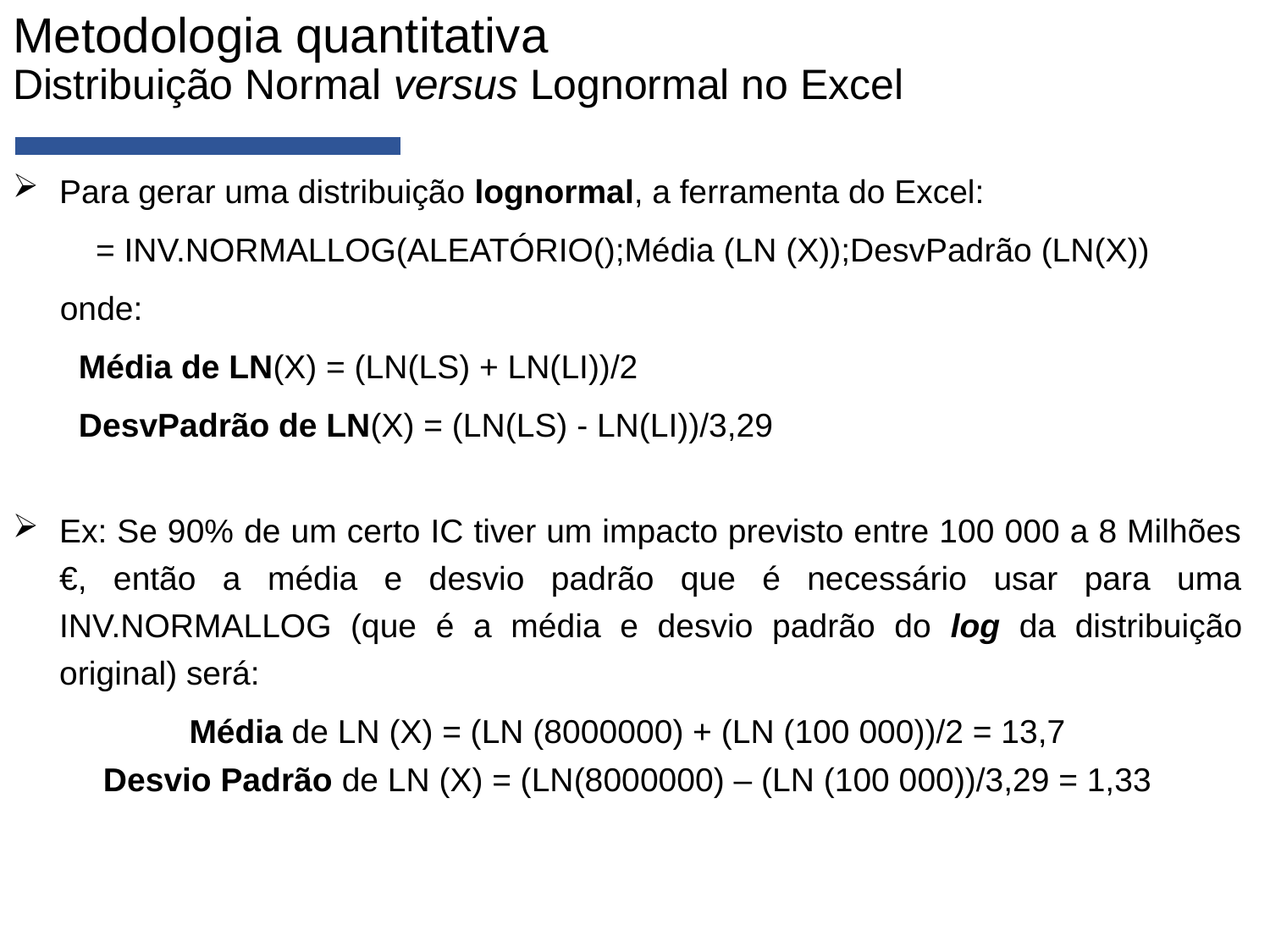

# Metodologia quantitativa Distribuição Normal versus Lognormal no Excel
Para gerar uma distribuição lognormal, a ferramenta do Excel:
= INV.NORMALLOG(ALEATÓRIO();Média (LN (X));DesvPadrão (LN(X))
onde:
		Média de LN(X) = (LN(LS) + LN(LI))/2
		DesvPadrão de LN(X) = (LN(LS) - LN(LI))/3,29
Ex: Se 90% de um certo IC tiver um impacto previsto entre 100 000 a 8 Milhões €, então a média e desvio padrão que é necessário usar para uma INV.NORMALLOG (que é a média e desvio padrão do log da distribuição original) será:
Média de LN (X) = (LN (8000000) + (LN (100 000))/2 = 13,7
Desvio Padrão de LN (X) = (LN(8000000) – (LN (100 000))/3,29 = 1,33